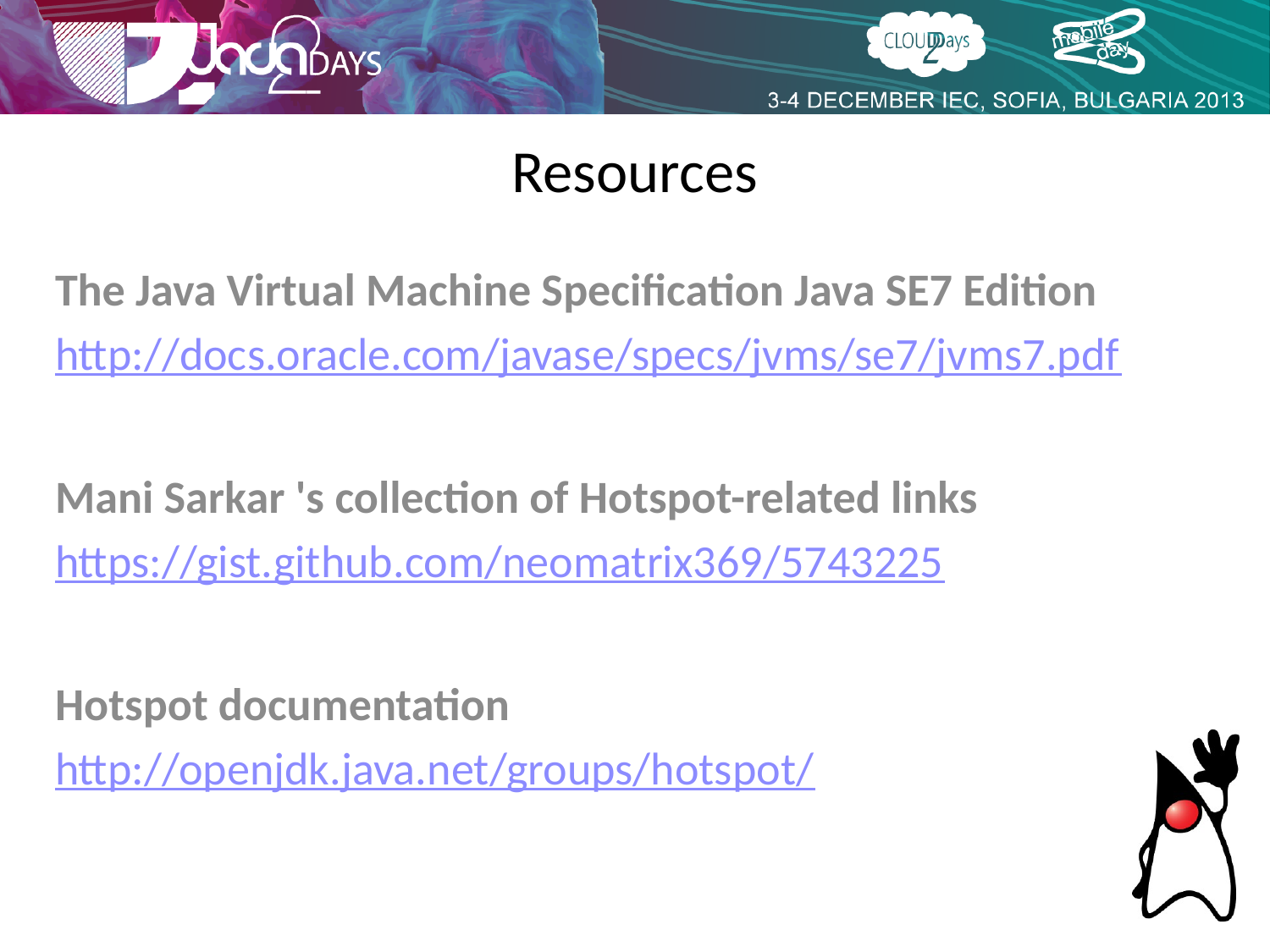

Resources
The Java Virtual Machine Specification Java SE7 Edition
http://docs.oracle.com/javase/specs/jvms/se7/jvms7.pdf

Mani Sarkar 's collection of Hotspot-related links
https://gist.github.com/neomatrix369/5743225

Hotspot documentation
http://openjdk.java.net/groups/hotspot/